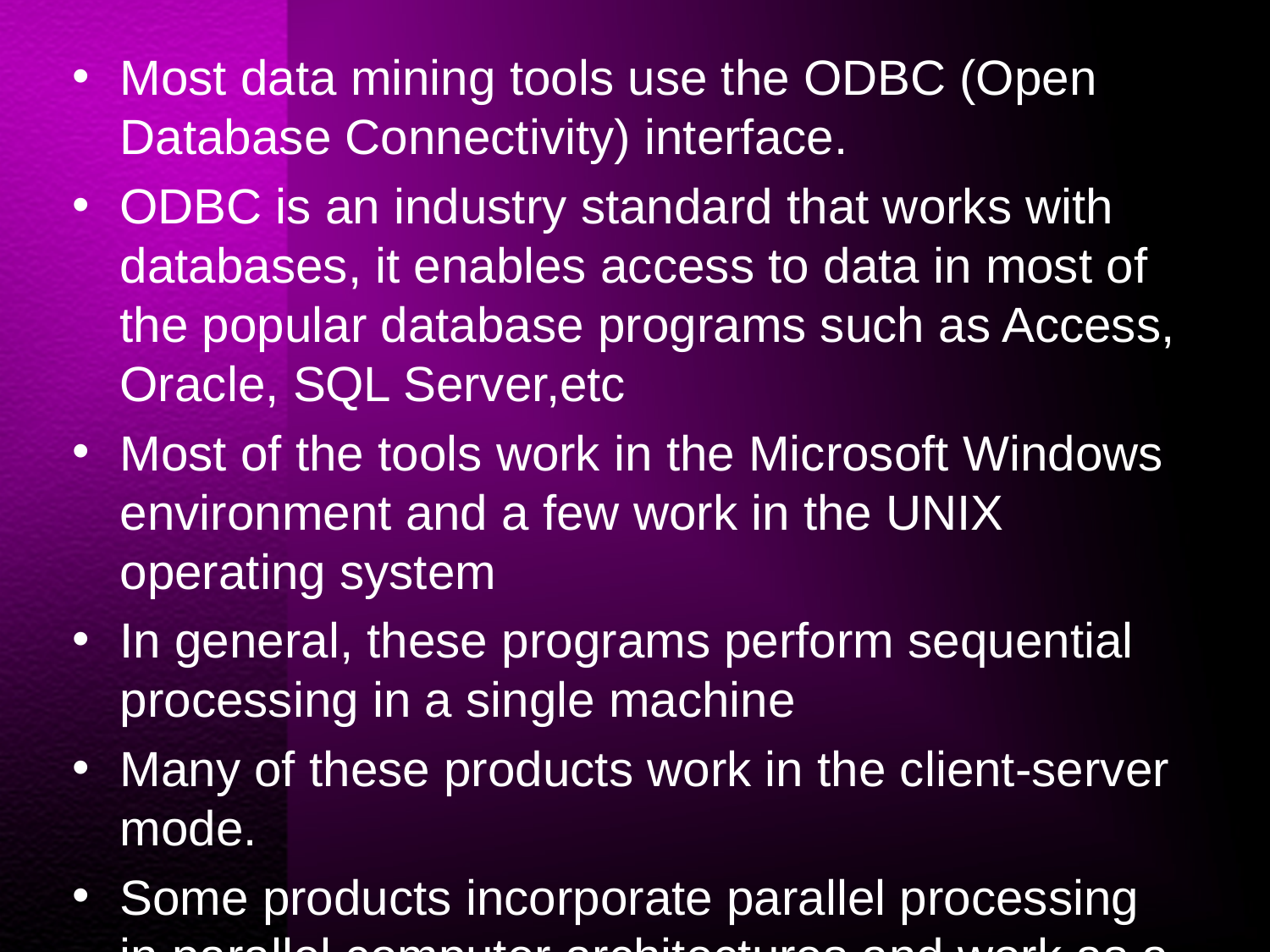

#
Most data mining tools use the ODBC (Open Database Connectivity) interface.
ODBC is an industry standard that works with databases, it enables access to data in most of the popular database programs such as Access, Oracle, SQL Server,etc
Most of the tools work in the Microsoft Windows environment and a few work in the UNIX operating system
In general, these programs perform sequential processing in a single machine
Many of these products work in the client-server mode.
Some products incorporate parallel processing in parallel computer architectures and work as a part of online analytical processing (OLAP) tools.